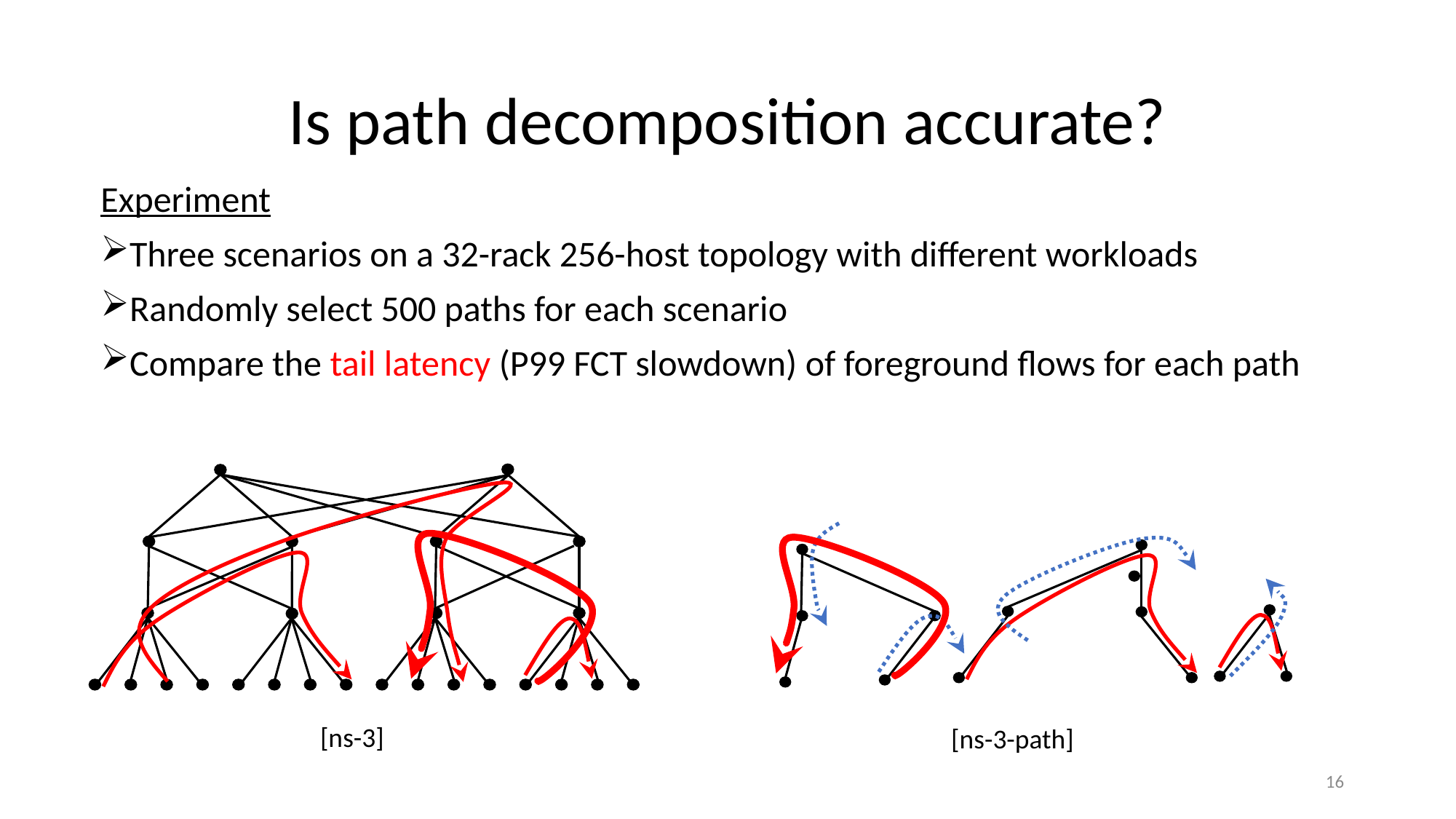

# Is path decomposition accurate?
Experiment
Three scenarios on a 32-rack 256-host topology with different workloads
Randomly select 500 paths for each scenario
Compare the tail latency (P99 FCT slowdown) of foreground flows for each path

[ns-3-path]

[ns-3]
16